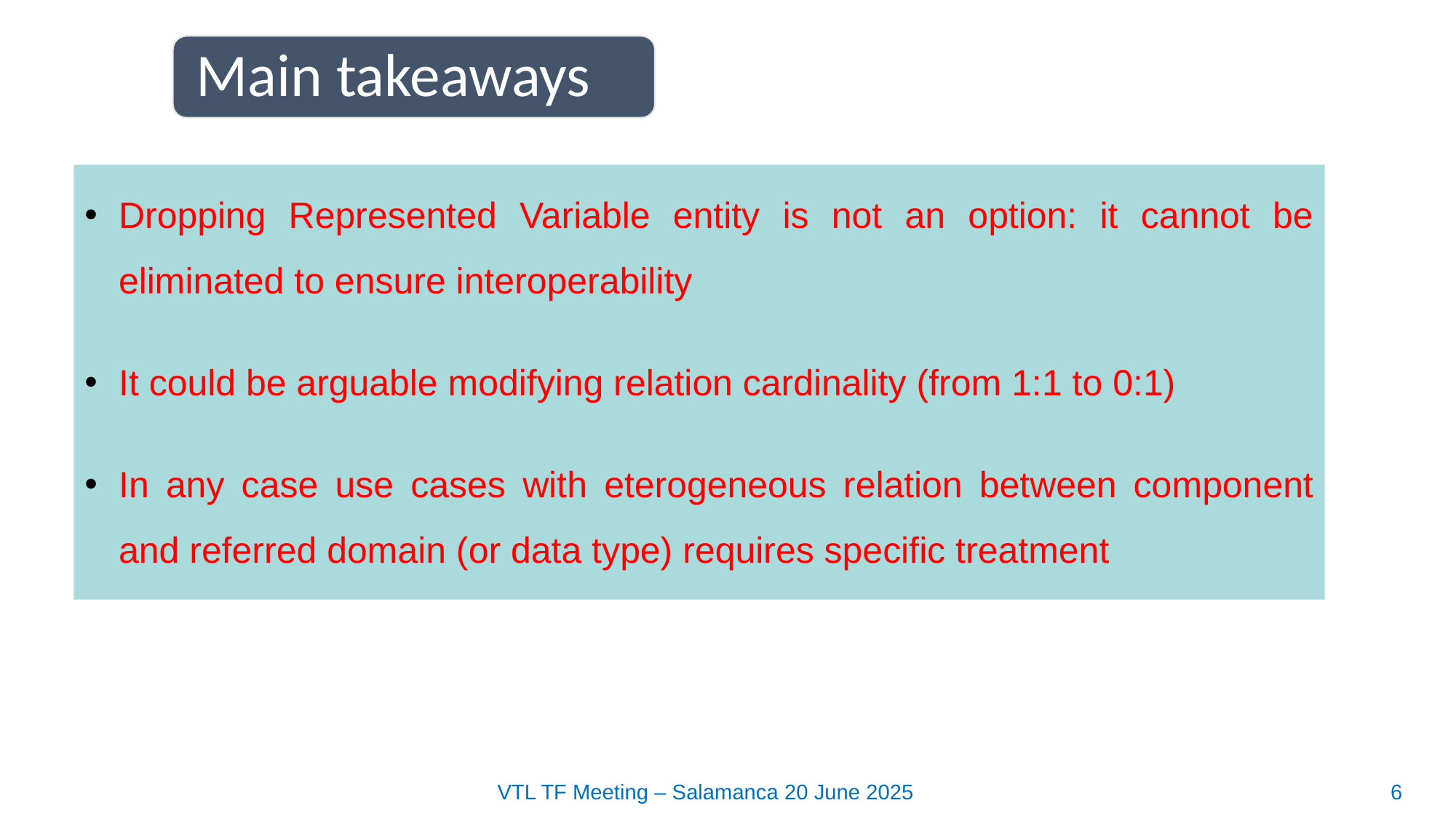

Main takeaways
Dropping Represented Variable entity is not an option: it cannot be eliminated to ensure interoperability
It could be arguable modifying relation cardinality (from 1:1 to 0:1)
In any case use cases with eterogeneous relation between component and referred domain (or data type) requires specific treatment
VTL TF Meeting – Salamanca 20 June 2025
6